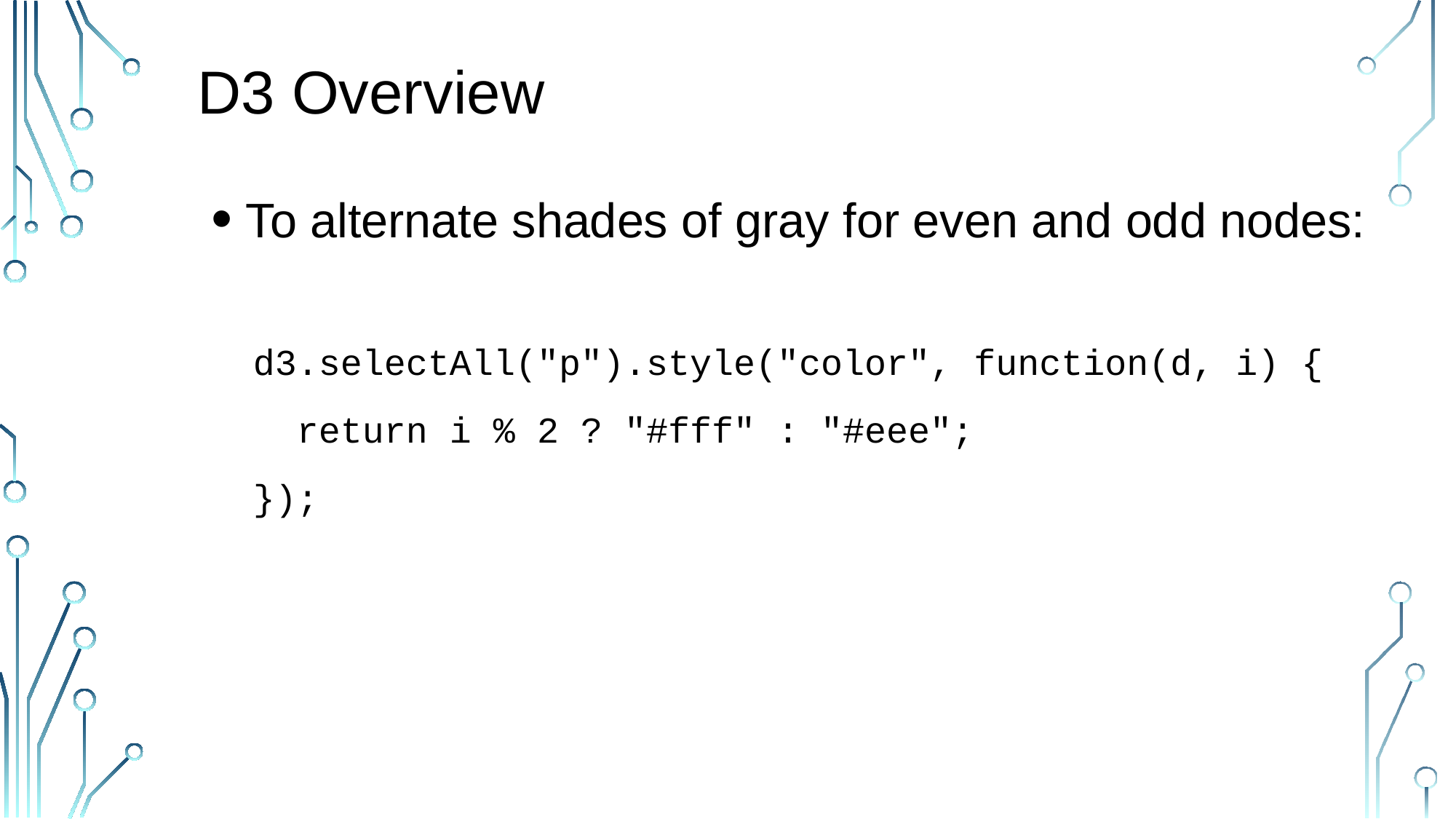

# D3 Overview
To alternate shades of gray for even and odd nodes:

d3.selectAll("p").style("color", function(d, i) {
  return i % 2 ? "#fff" : "#eee";
});